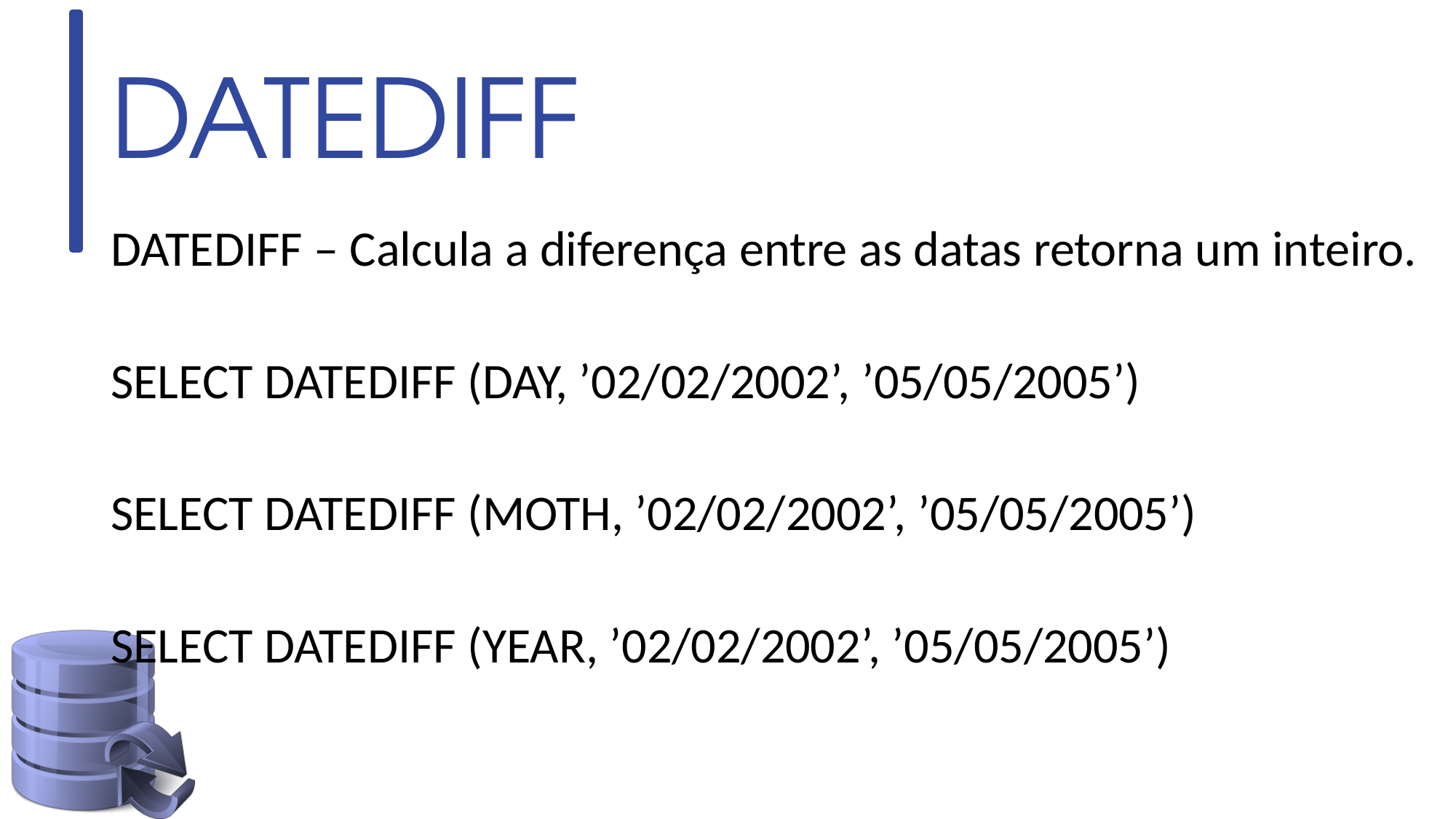

# DATEDIFF
DATEDIFF – Calcula a diferença entre as datas retorna um inteiro.

SELECT DATEDIFF (DAY, ’02/02/2002’, ’05/05/2005’)

SELECT DATEDIFF (MOTH, ’02/02/2002’, ’05/05/2005’)

SELECT DATEDIFF (YEAR, ’02/02/2002’, ’05/05/2005’)